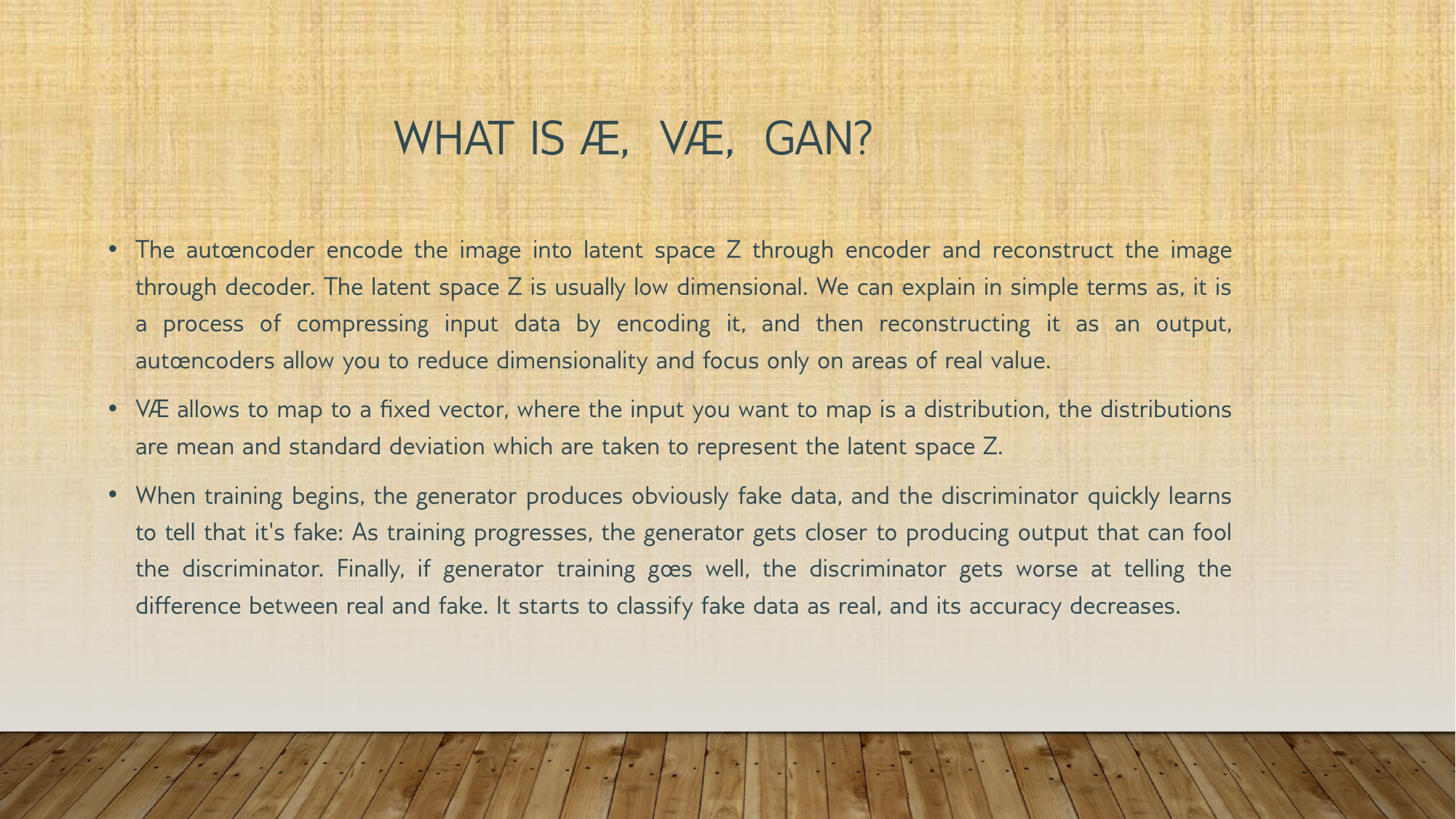

# What is AE,  VAE,  GAN?
The autoencoder encode the image into latent space Z through encoder and reconstruct the image through decoder. The latent space Z is usually low dimensional. We can explain in simple terms as, it is a process of compressing input data by encoding it, and then reconstructing it as an output, autoencoders allow you to reduce dimensionality and focus only on areas of real value.
VAE allows to map to a fixed vector, where the input you want to map is a distribution, the distributions are mean and standard deviation which are taken to represent the latent space Z.
When training begins, the generator produces obviously fake data, and the discriminator quickly learns to tell that it's fake: As training progresses, the generator gets closer to producing output that can fool the discriminator. Finally, if generator training goes well, the discriminator gets worse at telling the difference between real and fake. It starts to classify fake data as real, and its accuracy decreases.